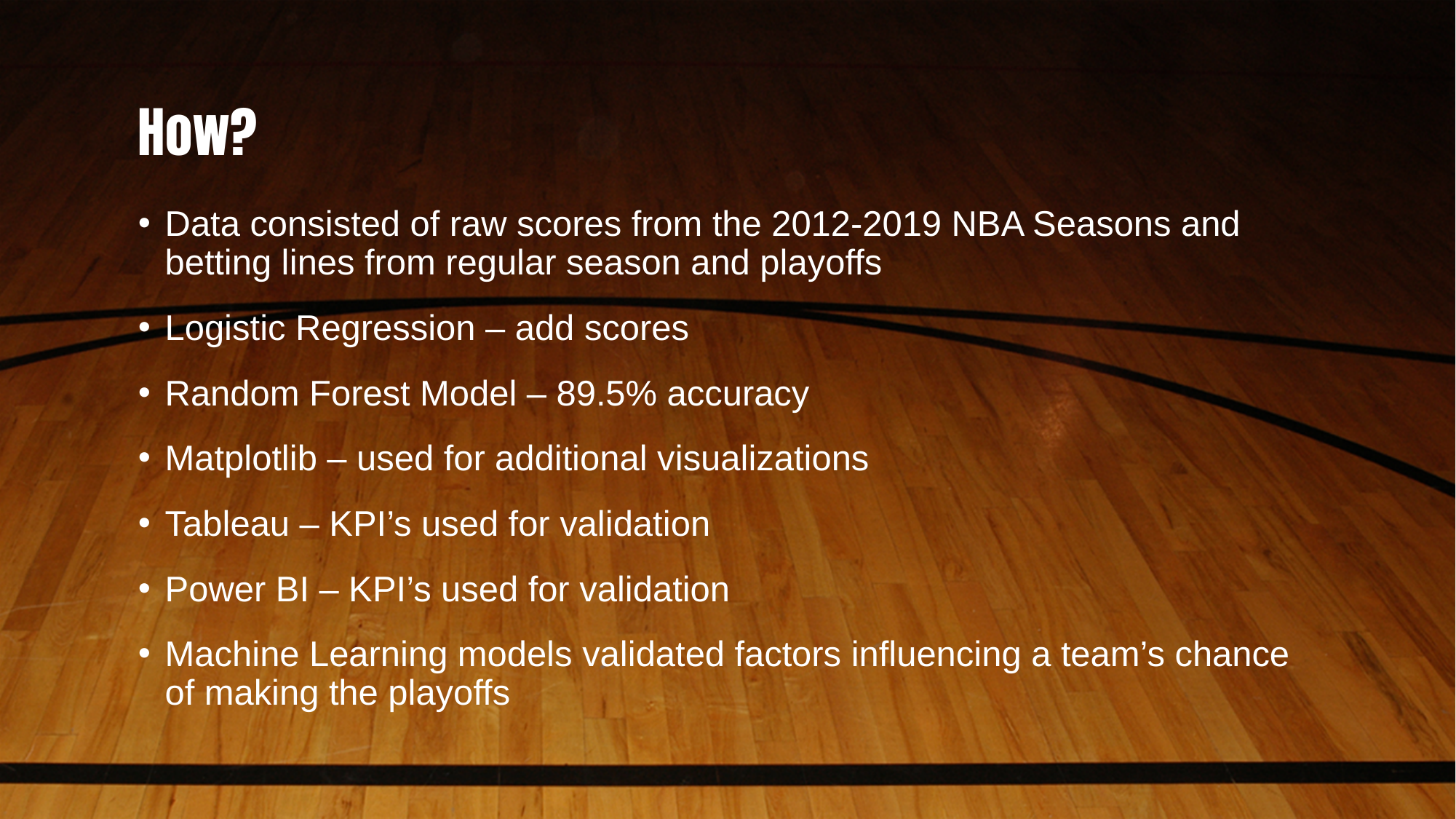

# How?
Data consisted of raw scores from the 2012-2019 NBA Seasons and betting lines from regular season and playoffs
Logistic Regression – add scores
Random Forest Model – 89.5% accuracy
Matplotlib – used for additional visualizations
Tableau – KPI’s used for validation
Power BI – KPI’s used for validation
Machine Learning models validated factors influencing a team’s chance of making the playoffs